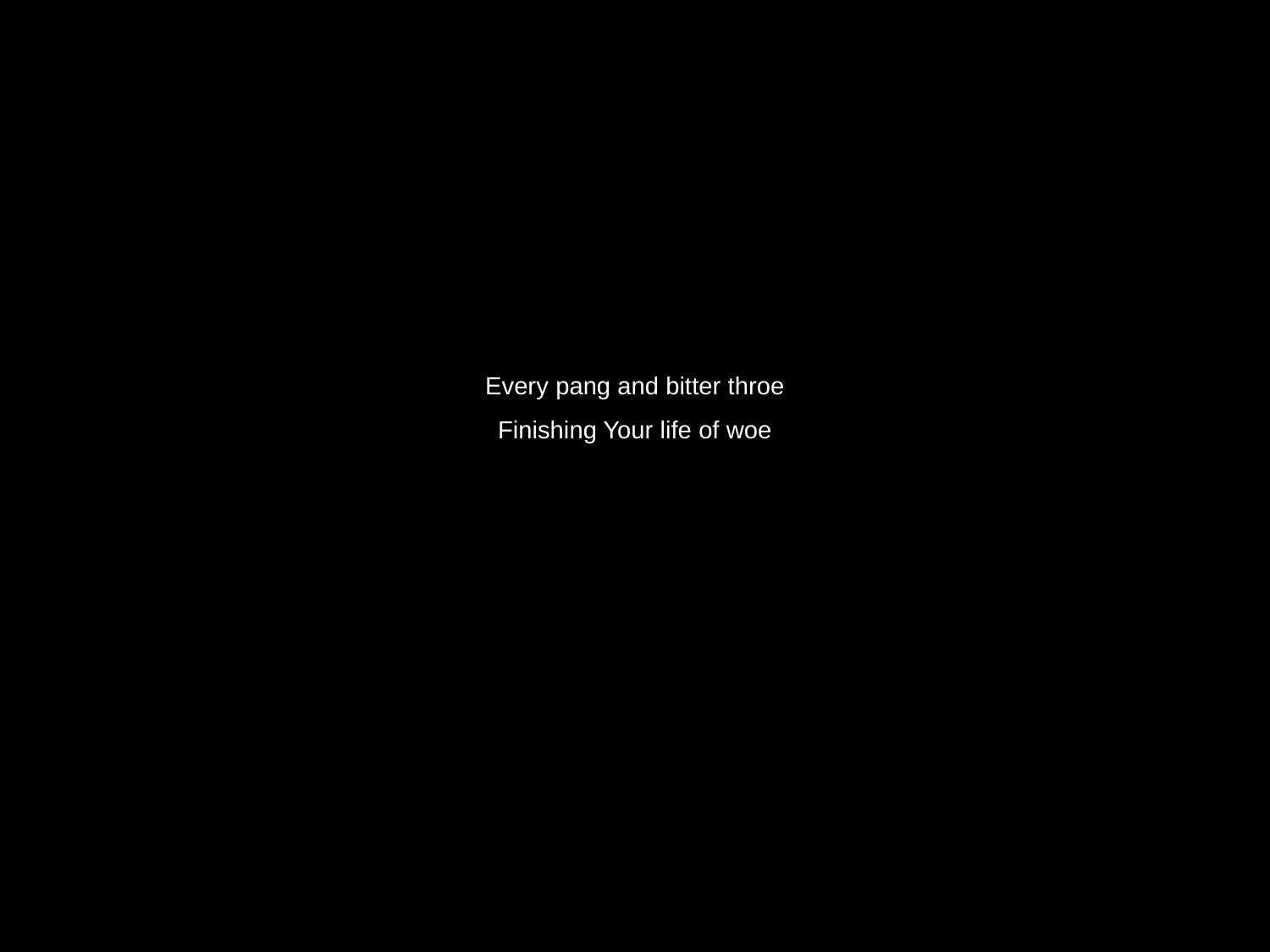

Every pang and bitter throe
Finishing Your life of woe